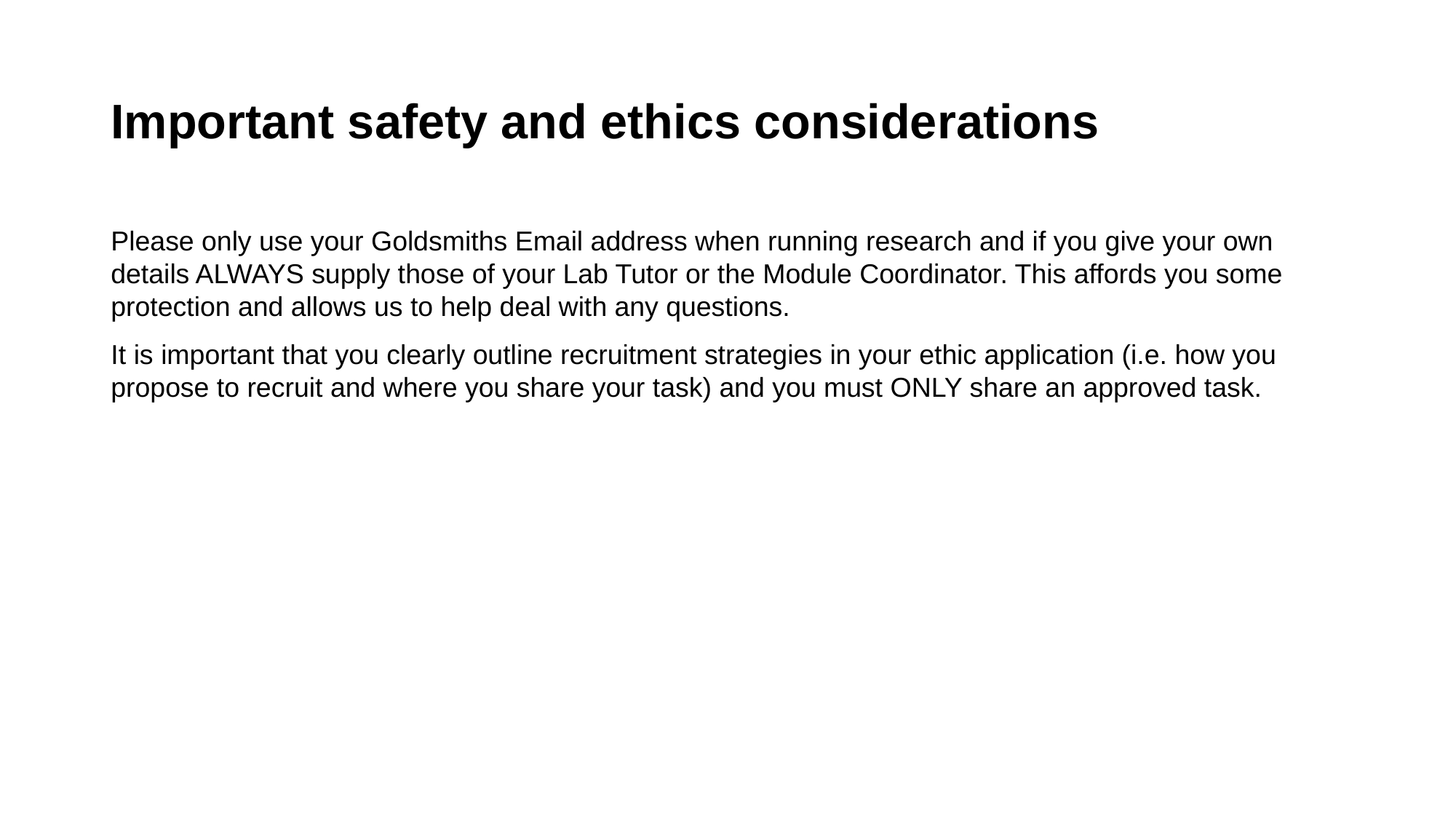

# Important safety and ethics considerations
Please only use your Goldsmiths Email address when running research and if you give your own details ALWAYS supply those of your Lab Tutor or the Module Coordinator. This affords you some protection and allows us to help deal with any questions.
It is important that you clearly outline recruitment strategies in your ethic application (i.e. how you propose to recruit and where you share your task) and you must ONLY share an approved task.